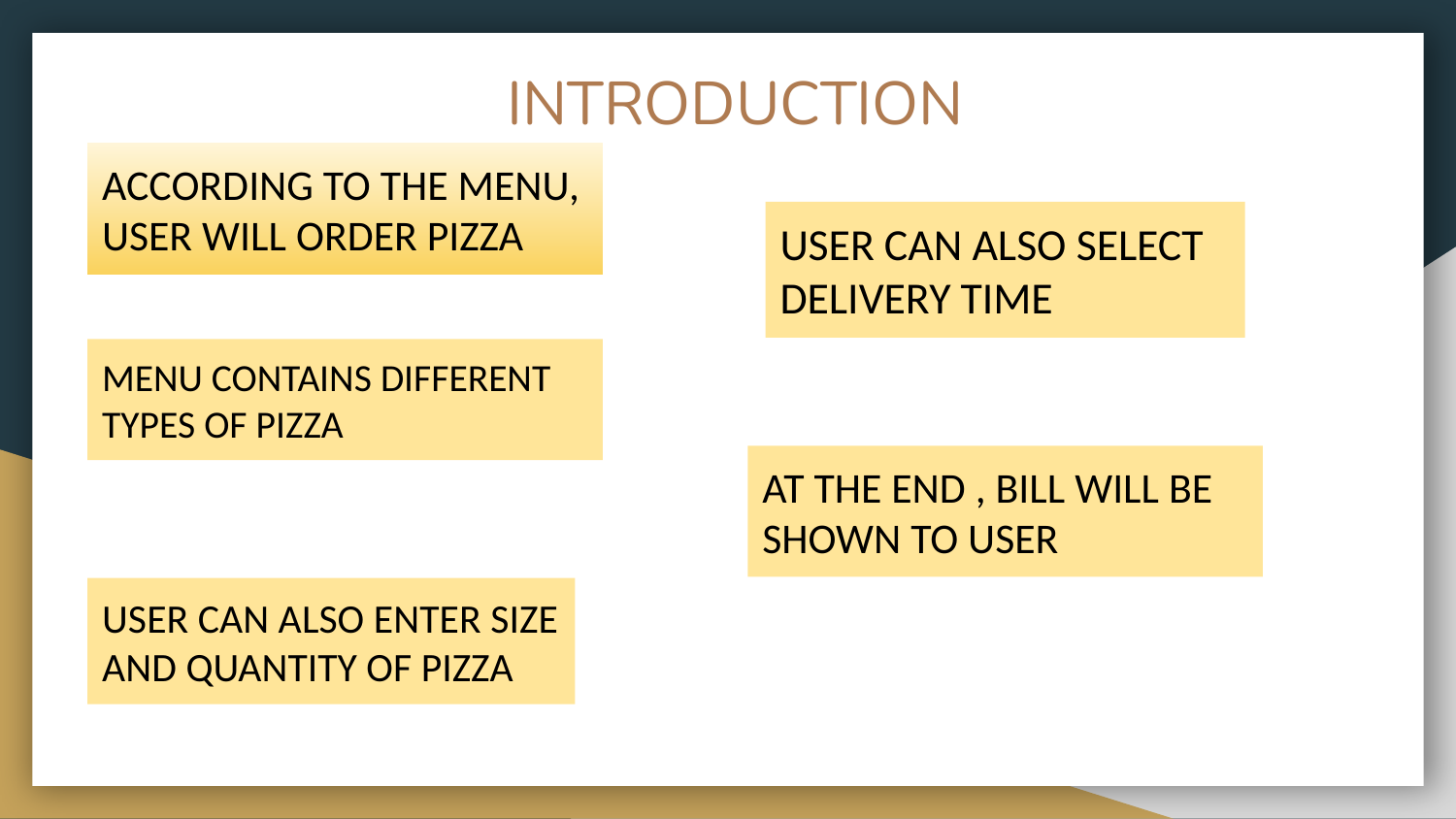

# INTRODUCTION
ACCORDING TO THE MENU,
USER WILL ORDER PIZZA

USER CAN ALSO SELECT DELIVERY TIME
MENU CONTAINS DIFFERENT TYPES OF PIZZA
AT THE END , BILL WILL BE SHOWN TO USER
USER CAN ALSO ENTER SIZE AND QUANTITY OF PIZZA